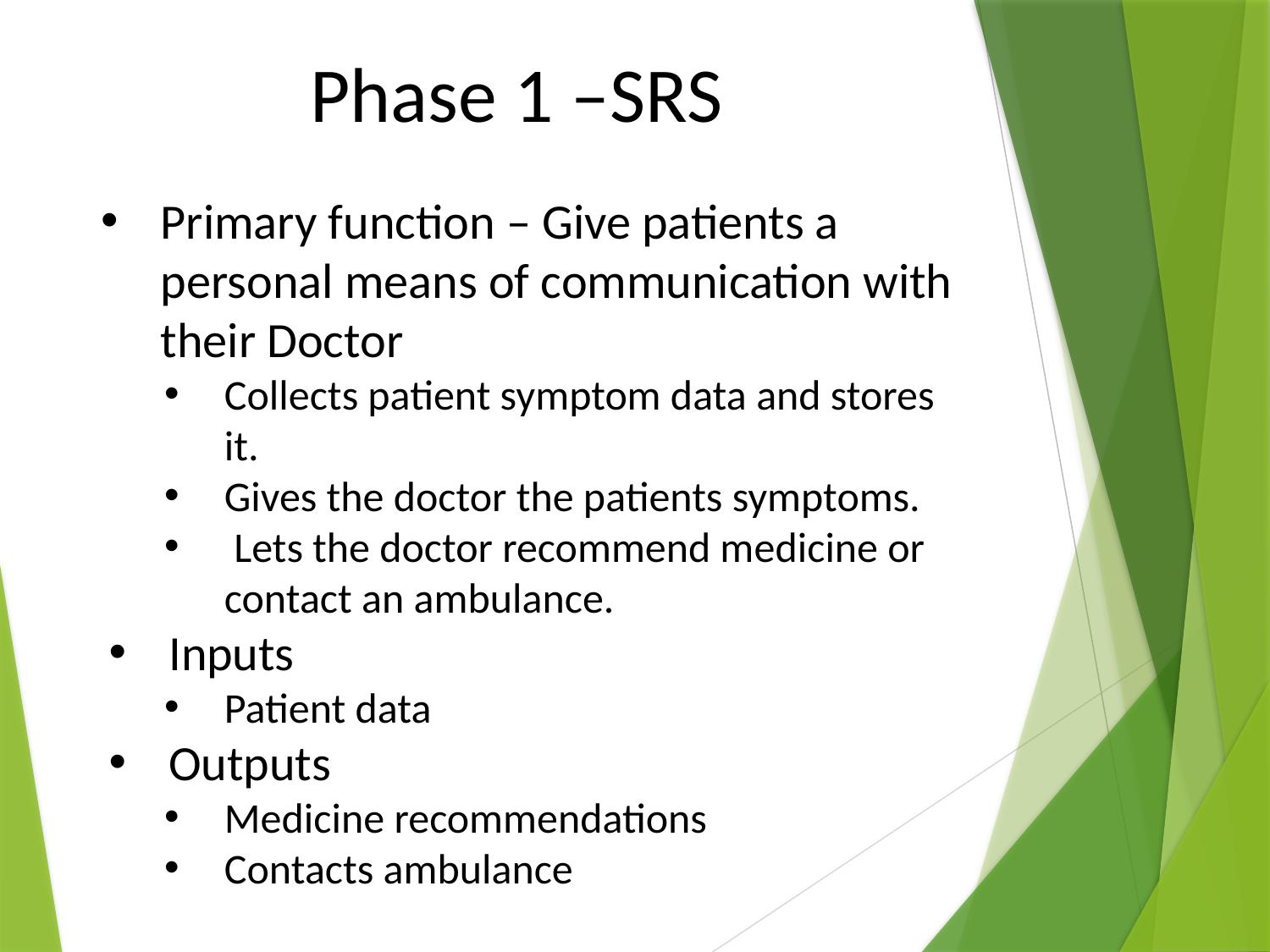

# Phase 1 –SRS
Primary function – Give patients a personal means of communication with their Doctor
Collects patient symptom data and stores it.
Gives the doctor the patients symptoms.
 Lets the doctor recommend medicine or contact an ambulance.
Inputs
Patient data
Outputs
Medicine recommendations
Contacts ambulance